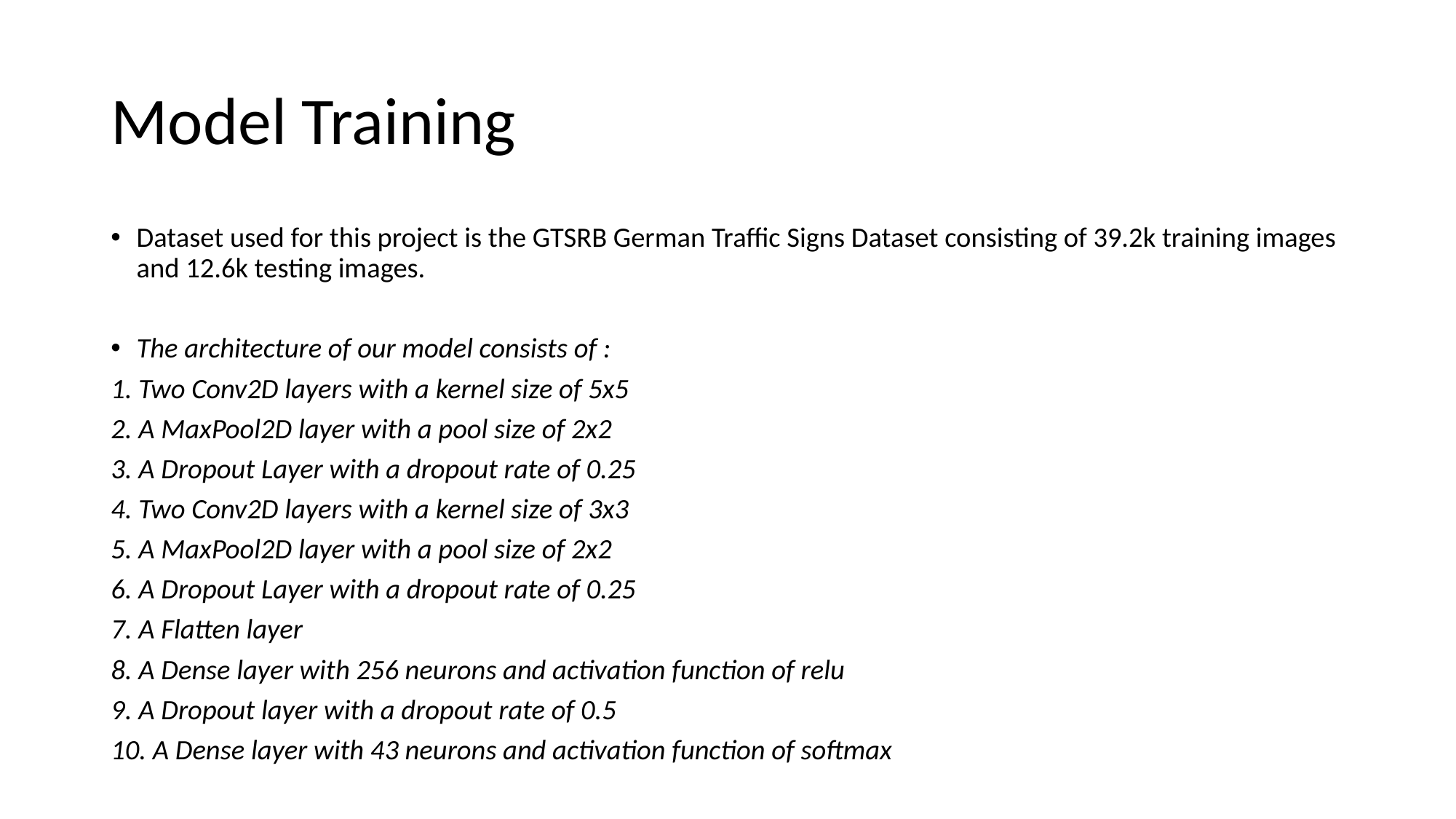

# Model Training
Dataset used for this project is the GTSRB German Traffic Signs Dataset consisting of 39.2k training images and 12.6k testing images.

The architecture of our model consists of :
1. Two Conv2D layers with a kernel size of 5x5
2. A MaxPool2D layer with a pool size of 2x2
3. A Dropout Layer with a dropout rate of 0.25
4. Two Conv2D layers with a kernel size of 3x3
5. A MaxPool2D layer with a pool size of 2x2
6. A Dropout Layer with a dropout rate of 0.25
7. A Flatten layer
8. A Dense layer with 256 neurons and activation function of relu
9. A Dropout layer with a dropout rate of 0.5
10. A Dense layer with 43 neurons and activation function of softmax